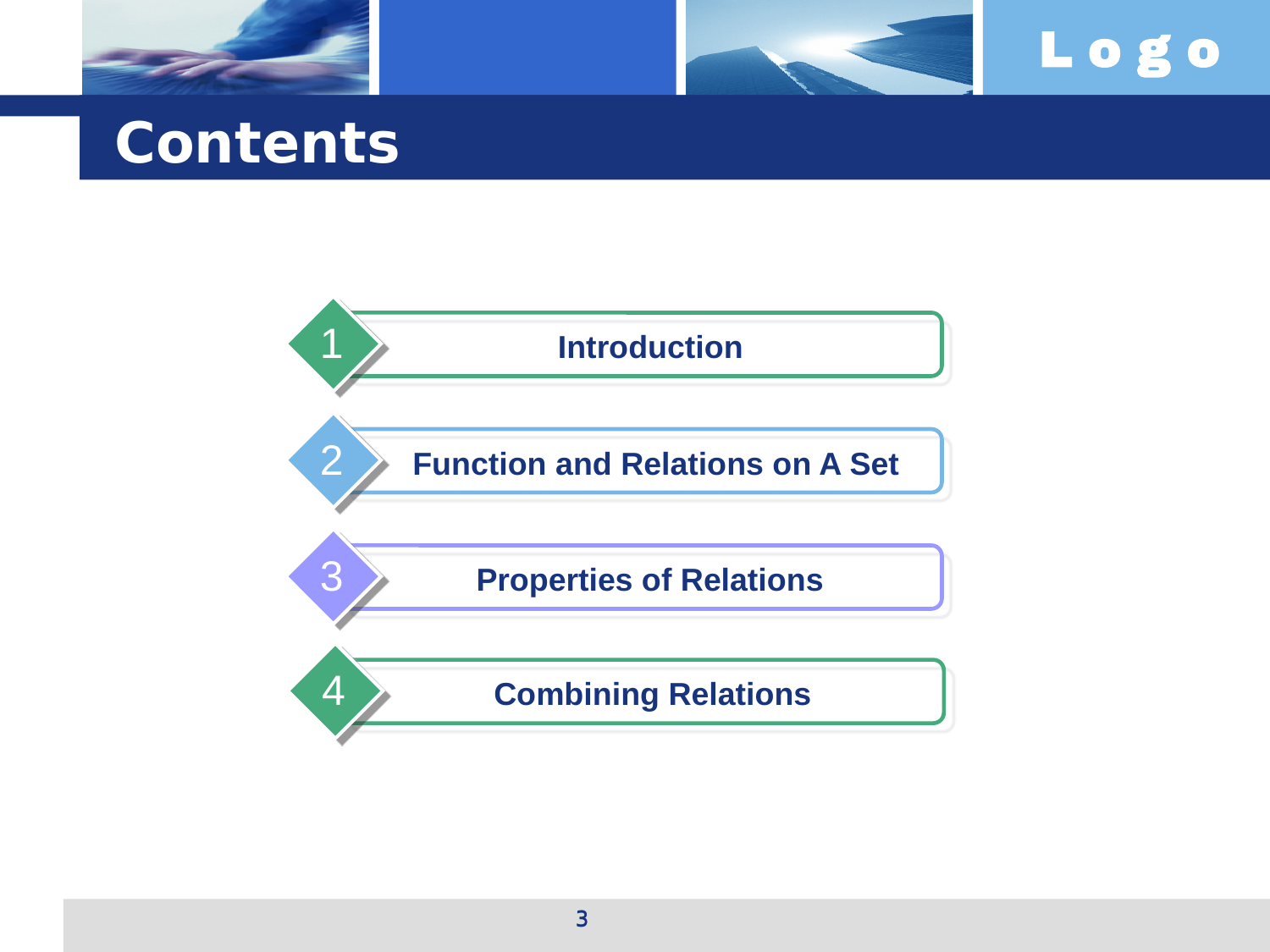

# Contents

1

Introduction

2

Function and Relations on A Set

3

 Properties of Relations

4

Combining Relations
3
3